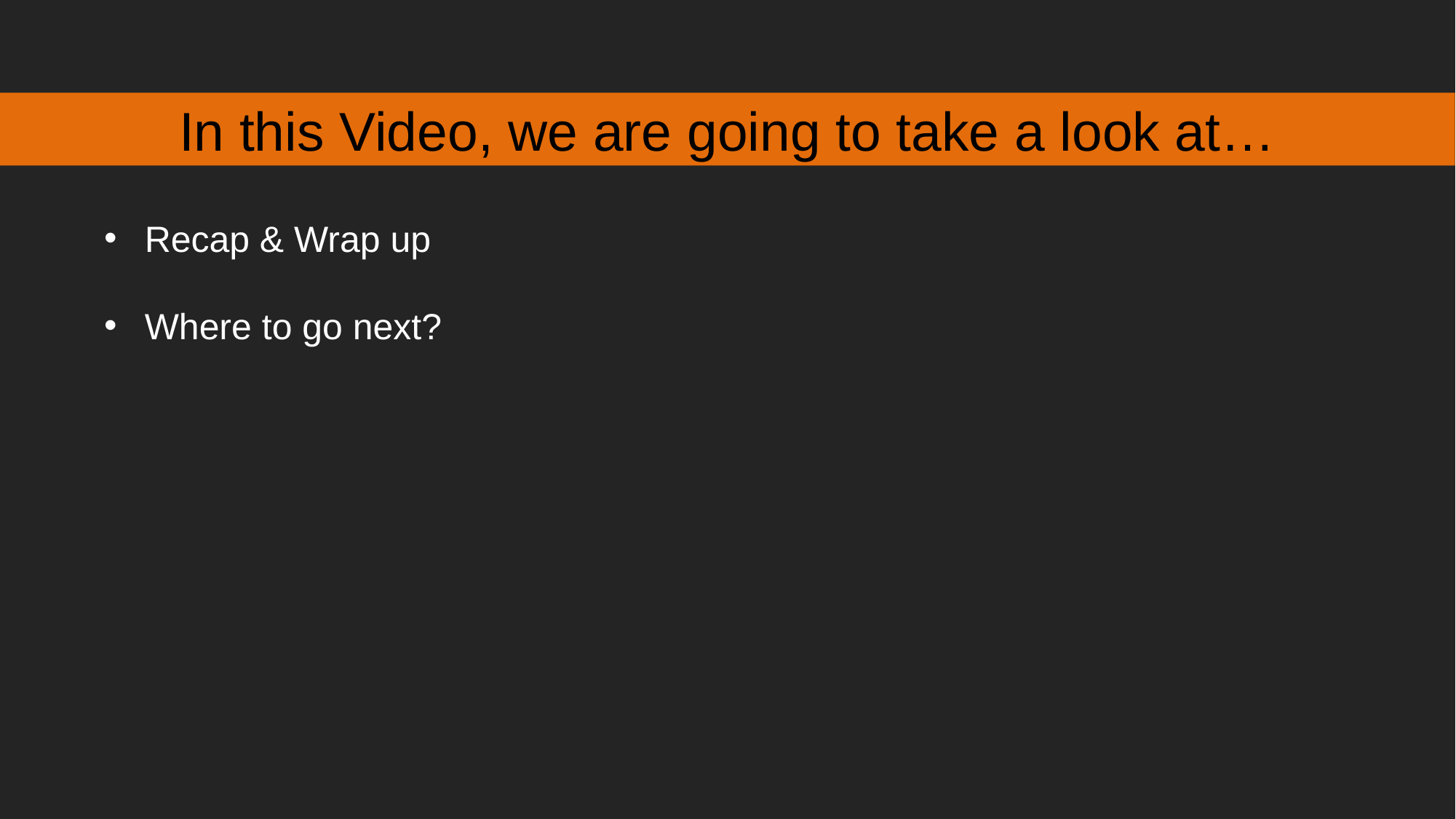

In this Video, we are going to take a look at…
Recap & Wrap up

Where to go next?